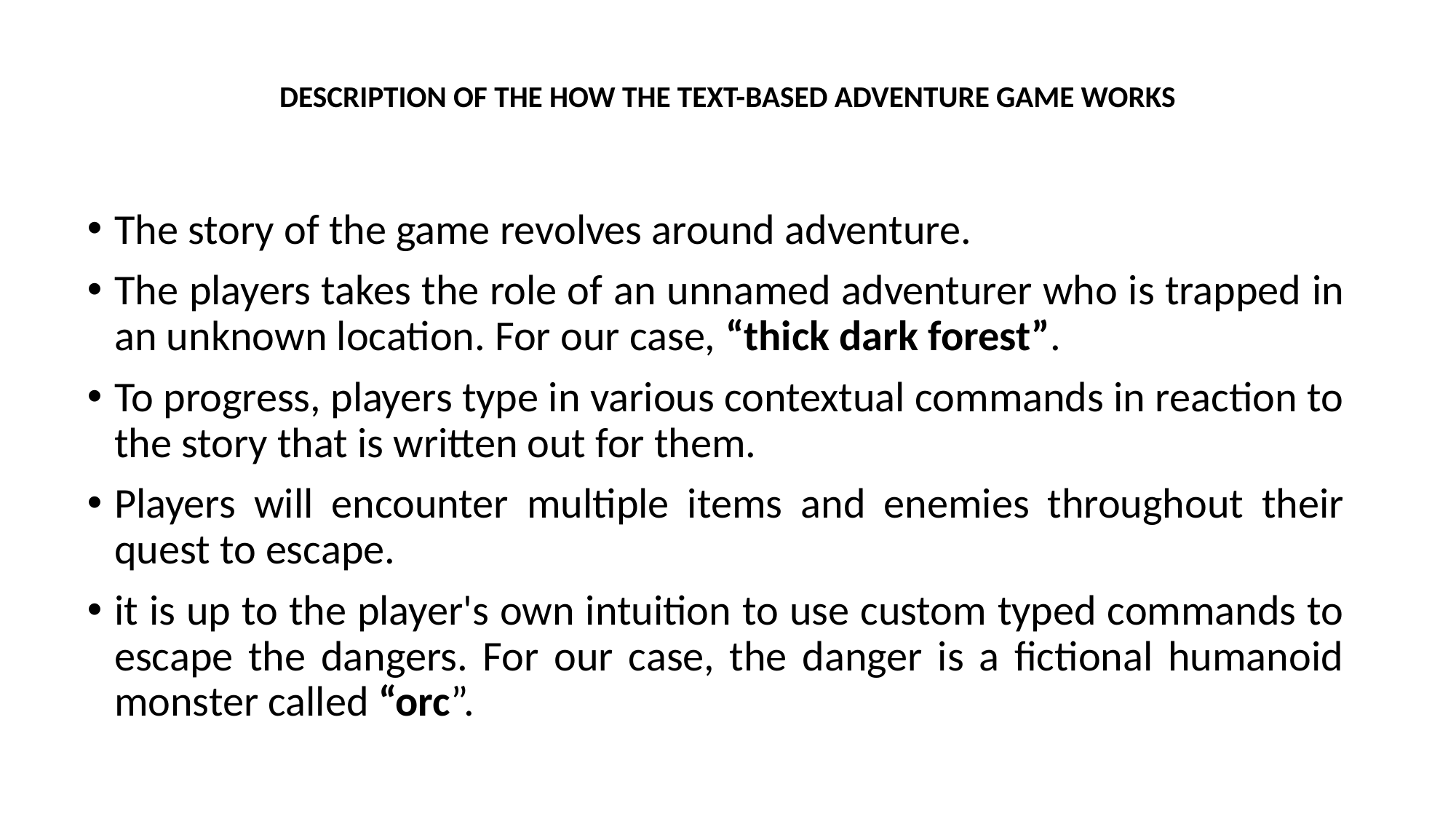

# DESCRIPTION OF THE HOW THE TEXT-BASED ADVENTURE GAME WORKS
The story of the game revolves around adventure.
The players takes the role of an unnamed adventurer who is trapped in an unknown location. For our case, “thick dark forest”.
To progress, players type in various contextual commands in reaction to the story that is written out for them.
Players will encounter multiple items and enemies throughout their quest to escape.
it is up to the player's own intuition to use custom typed commands to escape the dangers. For our case, the danger is a fictional humanoid monster called “orc”.